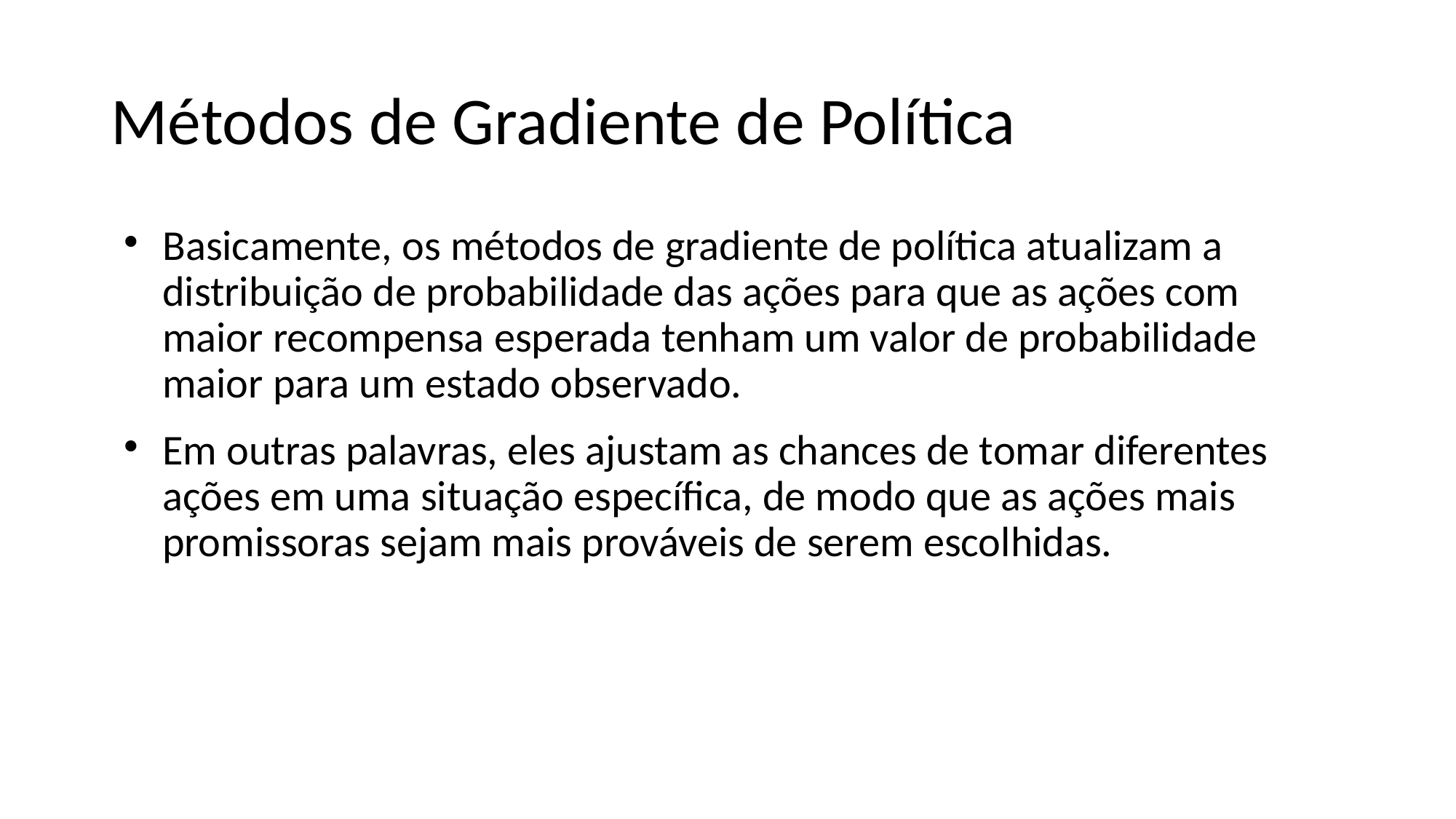

# Métodos de Gradiente de Política
Basicamente, os métodos de gradiente de política atualizam a distribuição de probabilidade das ações para que as ações com maior recompensa esperada tenham um valor de probabilidade maior para um estado observado.
Em outras palavras, eles ajustam as chances de tomar diferentes ações em uma situação específica, de modo que as ações mais promissoras sejam mais prováveis de serem escolhidas.